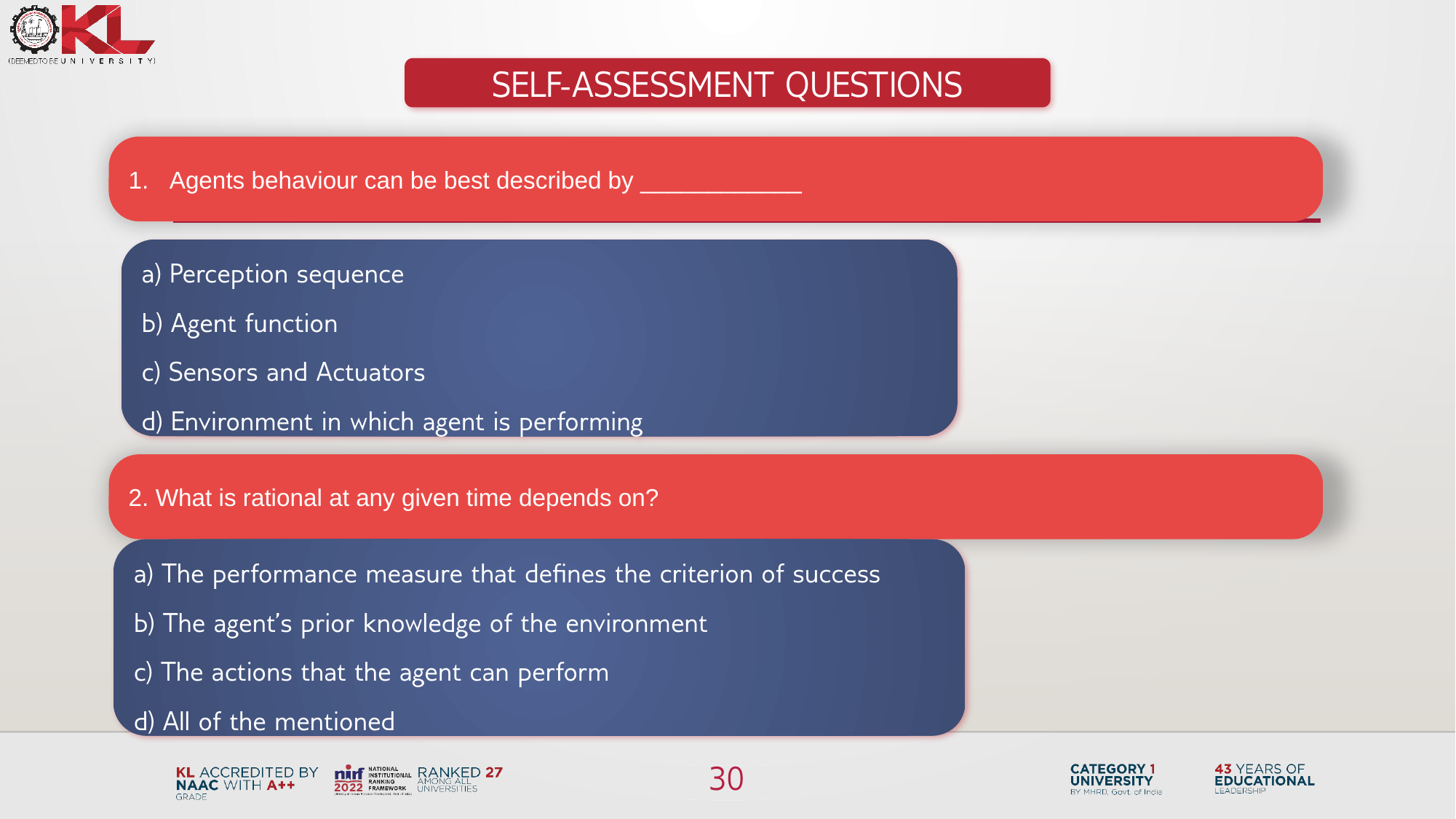

SELF-ASSESSMENT QUESTIONS
Agents behaviour can be best described by ____________
a) Perception sequence
b) Agent function
c) Sensors and Actuators
d) Environment in which agent is performing
2. What is rational at any given time depends on?
a) The performance measure that defines the criterion of success
b) The agent’s prior knowledge of the environment
c) The actions that the agent can perform
d) All of the mentioned
30